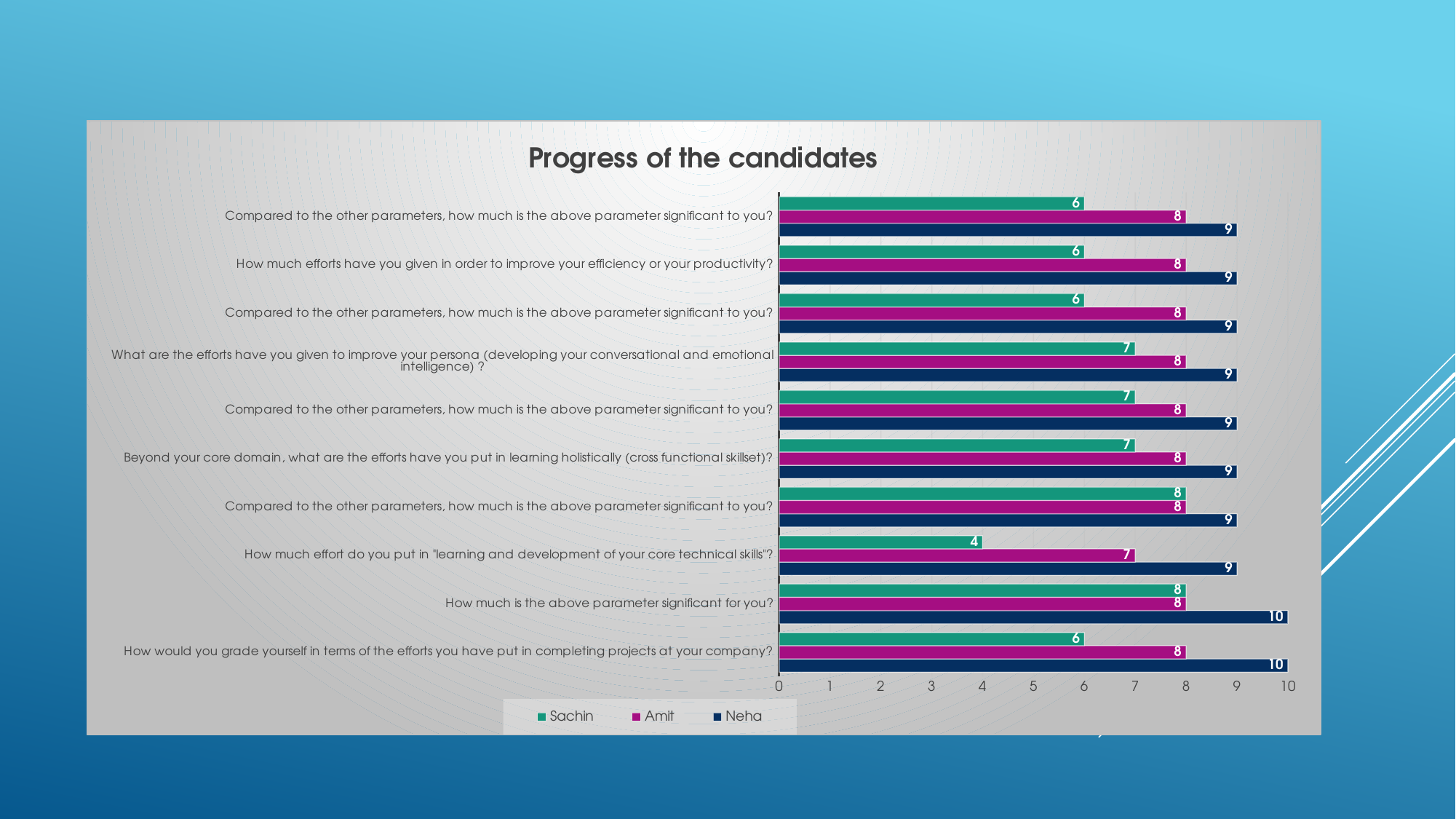

### Chart: Progress of the candidates

| Category | Neha | Amit | Sachin |
|---|---|---|---|
| How would you grade yourself in terms of the efforts you have put in completing projects at your company? | 10.0 | 8.0 | 6.0 |
| How much is the above parameter significant for you? | 10.0 | 8.0 | 8.0 |
| How much effort do you put in "learning and development of your core technical skills"? | 9.0 | 7.0 | 4.0 |
| Compared to the other parameters, how much is the above parameter significant to you? | 9.0 | 8.0 | 8.0 |
| Beyond your core domain, what are the efforts have you put in learning holistically (cross functional skillset)? | 9.0 | 8.0 | 7.0 |
| Compared to the other parameters, how much is the above parameter significant to you? | 9.0 | 8.0 | 7.0 |
| What are the efforts have you given to improve your persona (developing your conversational and emotional intelligence) ? | 9.0 | 8.0 | 7.0 |
| Compared to the other parameters, how much is the above parameter significant to you? | 9.0 | 8.0 | 6.0 |
| How much efforts have you given in order to improve your efficiency or your productivity? | 9.0 | 8.0 | 6.0 |
| Compared to the other parameters, how much is the above parameter significant to you? | 9.0 | 8.0 | 6.0 |